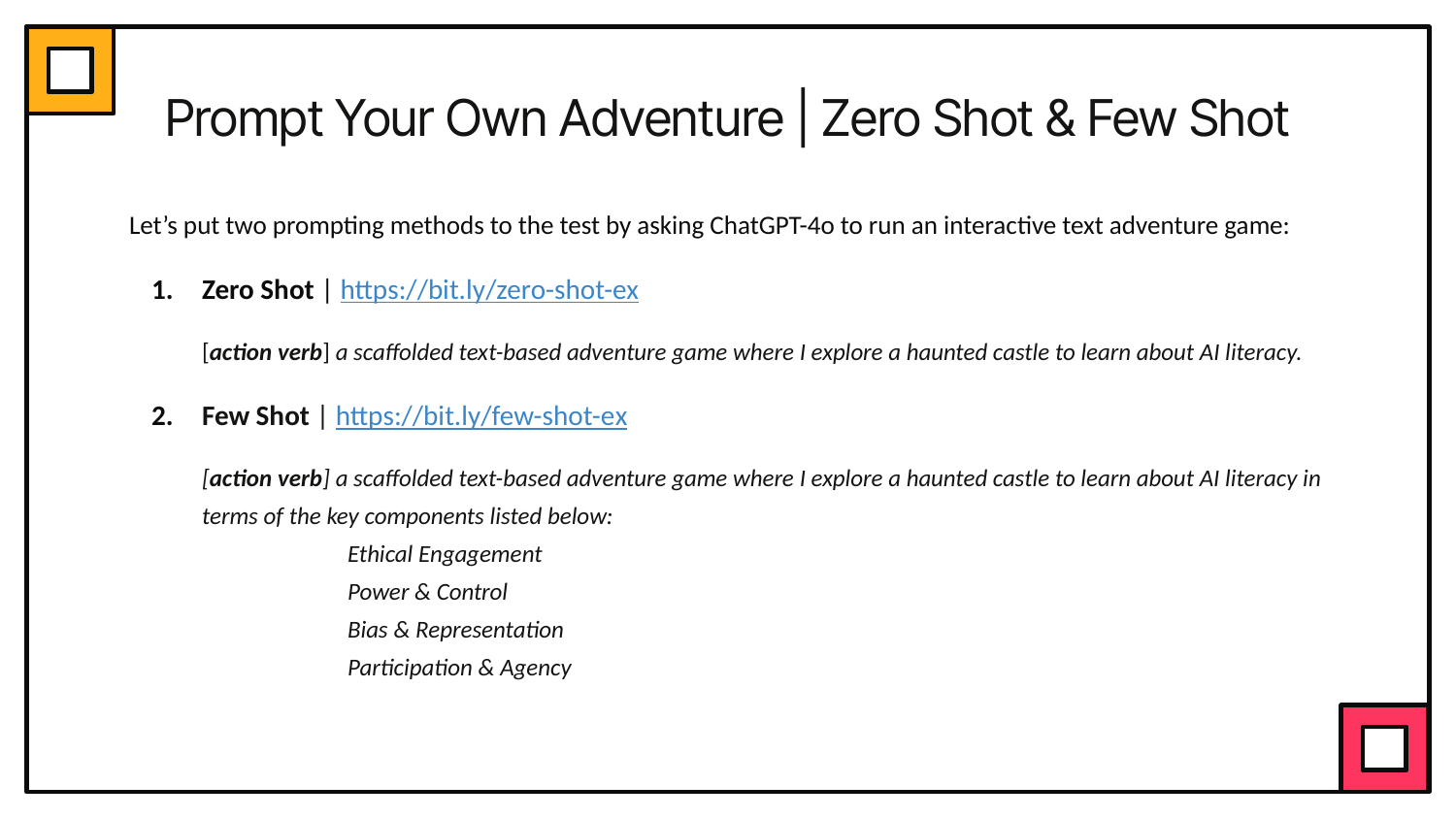

# Prompt Your Own Adventure | Zero Shot & Few Shot
Let’s put two prompting methods to the test by asking ChatGPT-4o to run an interactive text adventure game:

Zero Shot | https://bit.ly/zero-shot-ex
[action verb] a scaffolded text-based adventure game where I explore a haunted castle to learn about AI literacy.
Few Shot | https://bit.ly/few-shot-ex
[action verb] a scaffolded text-based adventure game where I explore a haunted castle to learn about AI literacy in terms of the key components listed below:
	Ethical Engagement
	Power & Control
	Bias & Representation
	Participation & Agency